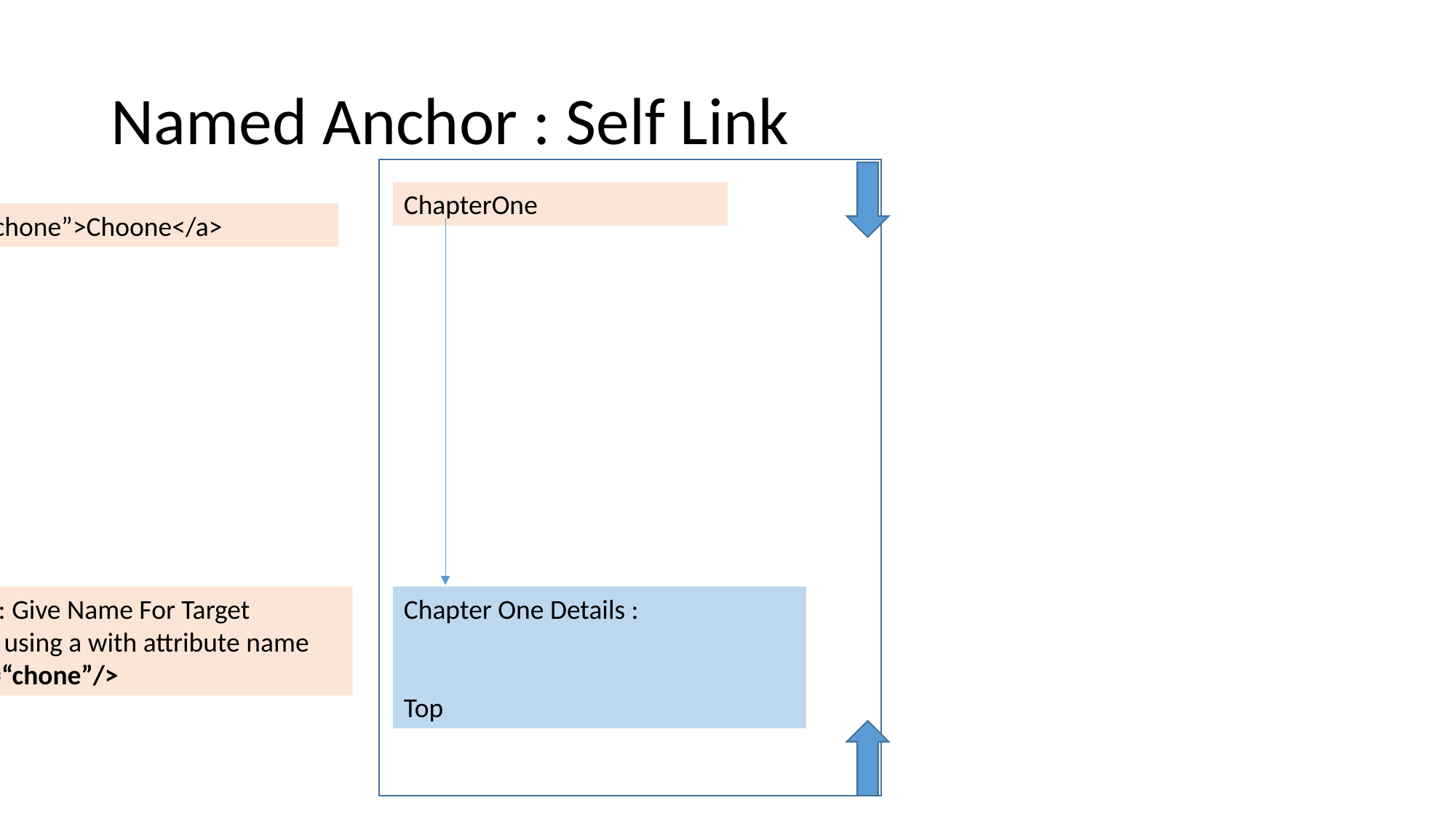

# Named Anchor : Self Link

ChapterOne
<a href=“#chone”>Choone</a>
Step One : Give Name For Target  Location : using a with attribute name
<a name=“chone”/>
Chapter One Details :

Top